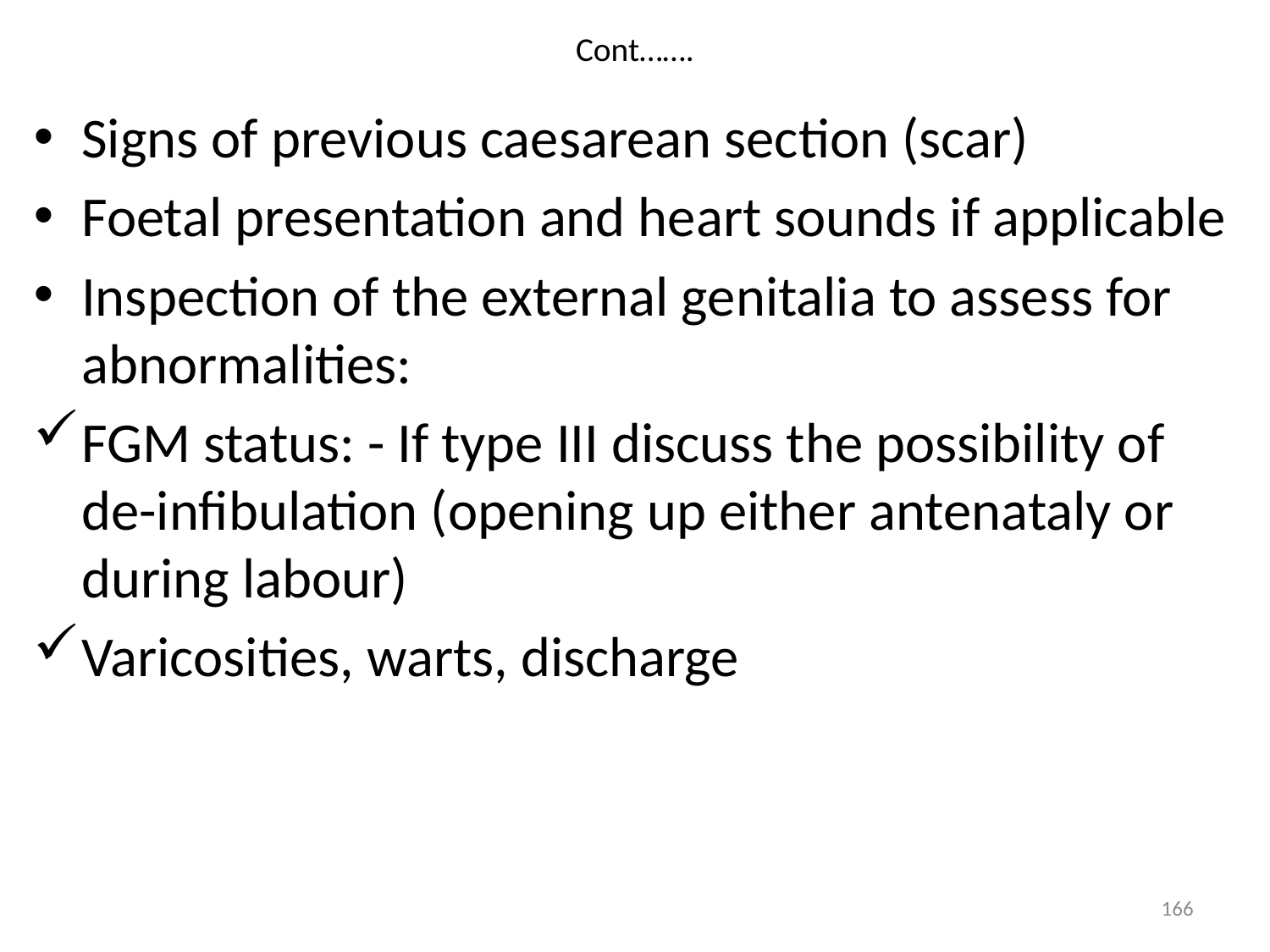

# Cont…….
Signs of previous caesarean section (scar)
Foetal presentation and heart sounds if applicable
Inspection of the external genitalia to assess for abnormalities:
FGM status: - If type III discuss the possibility of de-infibulation (opening up either antenataly or during labour)
Varicosities, warts, discharge

166